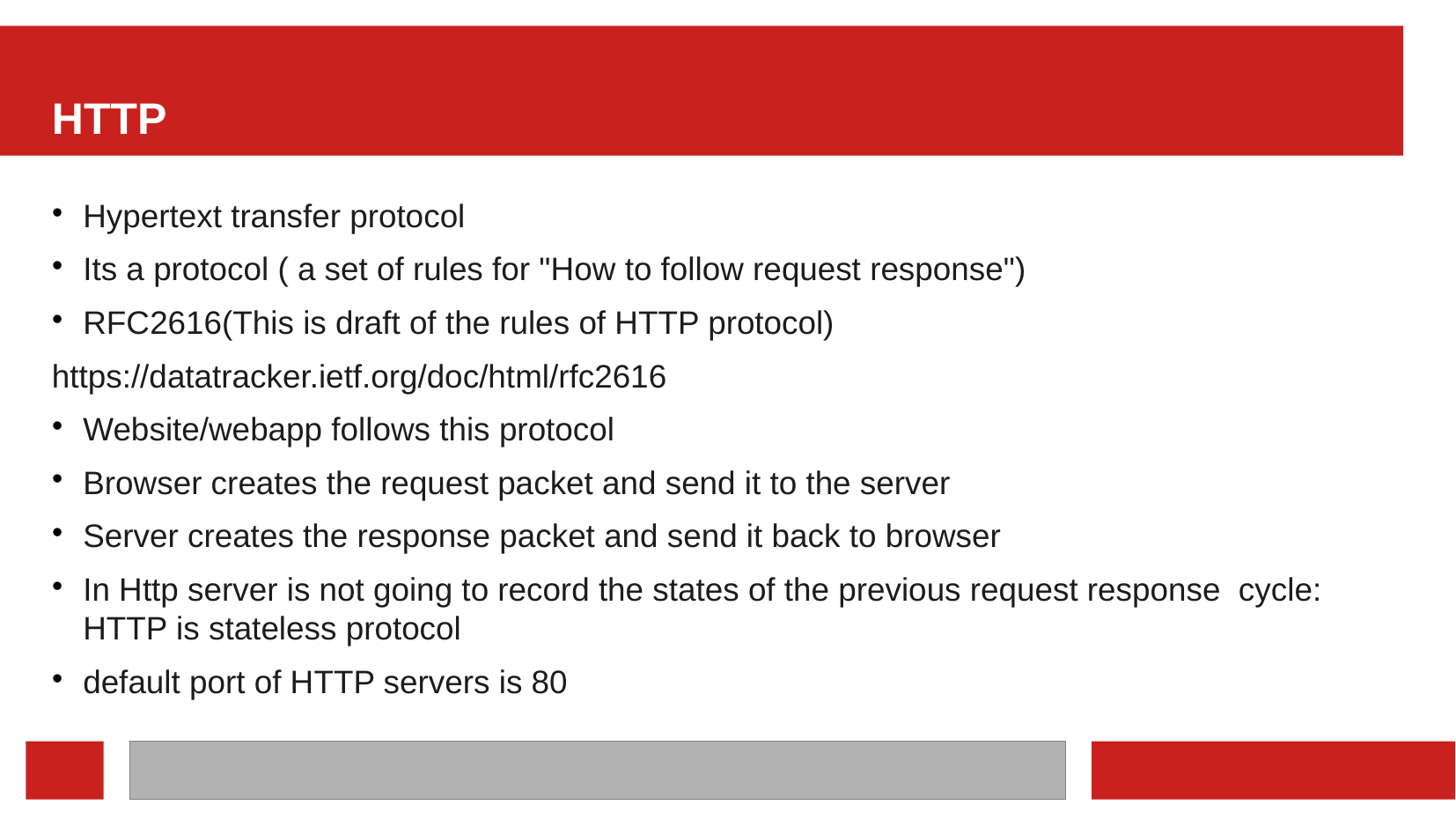

HTTP
Hypertext transfer protocol
Its a protocol ( a set of rules for "How to follow request response")
RFC2616(This is draft of the rules of HTTP protocol)
https://datatracker.ietf.org/doc/html/rfc2616
Website/webapp follows this protocol
Browser creates the request packet and send it to the server
Server creates the response packet and send it back to browser
In Http server is not going to record the states of the previous request response  cycle: HTTP is stateless protocol
default port of HTTP servers is 80